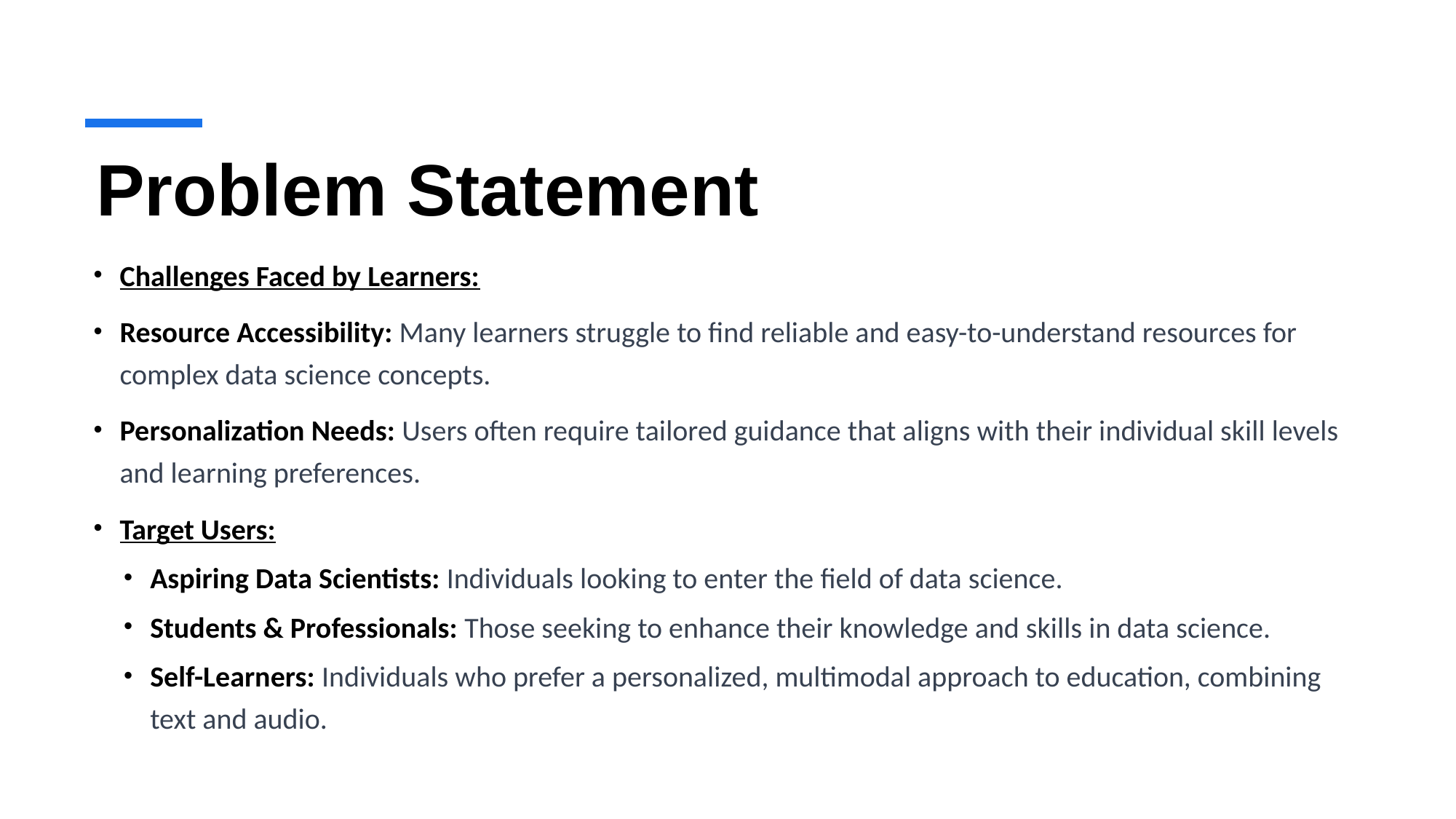

# Problem Statement
Challenges Faced by Learners:
Resource Accessibility: Many learners struggle to find reliable and easy-to-understand resources for complex data science concepts.
Personalization Needs: Users often require tailored guidance that aligns with their individual skill levels and learning preferences.
Target Users:
Aspiring Data Scientists: Individuals looking to enter the field of data science.
Students & Professionals: Those seeking to enhance their knowledge and skills in data science.
Self-Learners: Individuals who prefer a personalized, multimodal approach to education, combining text and audio.